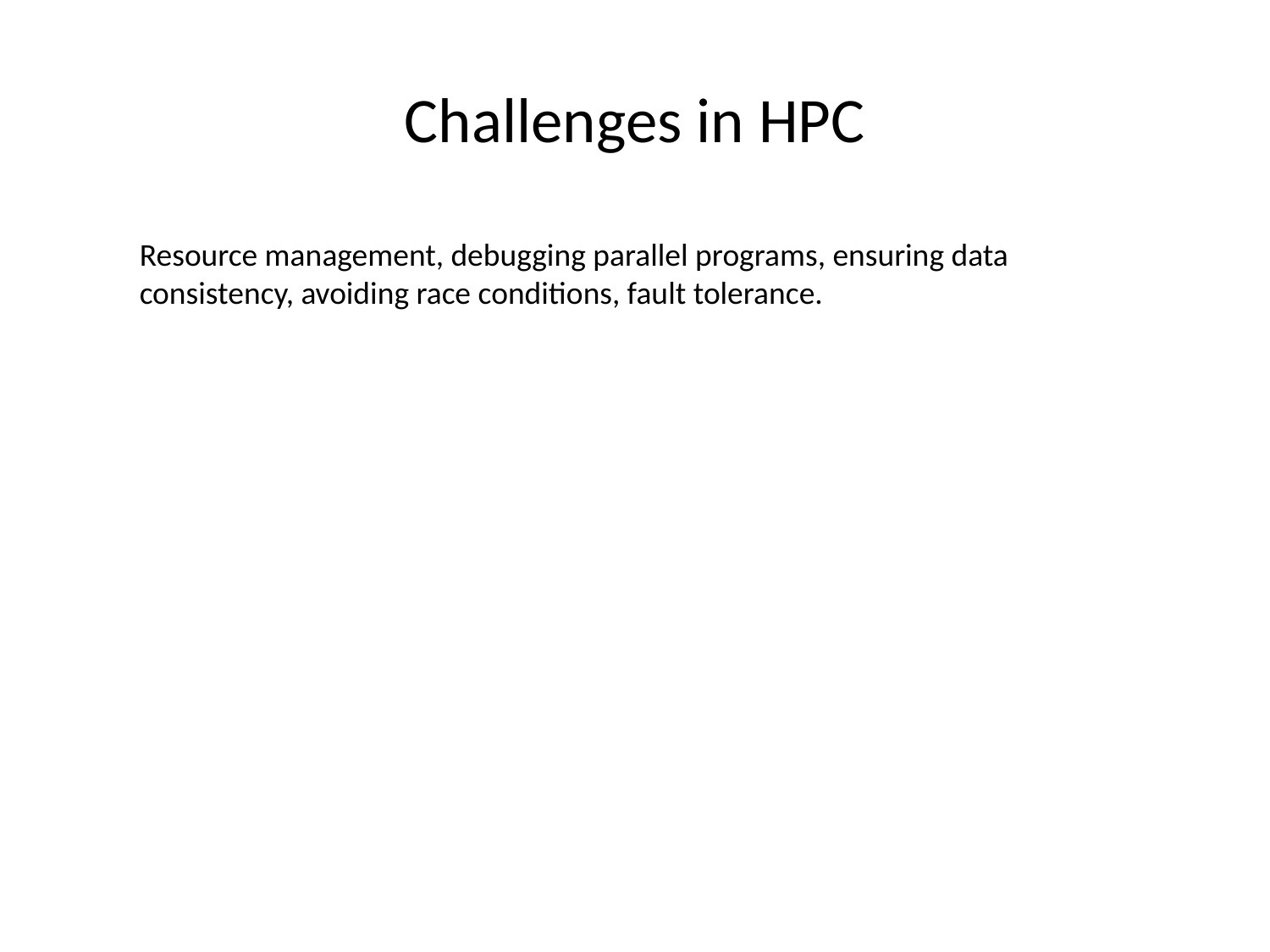

# Challenges in HPC

Resource management, debugging parallel programs, ensuring data consistency, avoiding race conditions, fault tolerance.